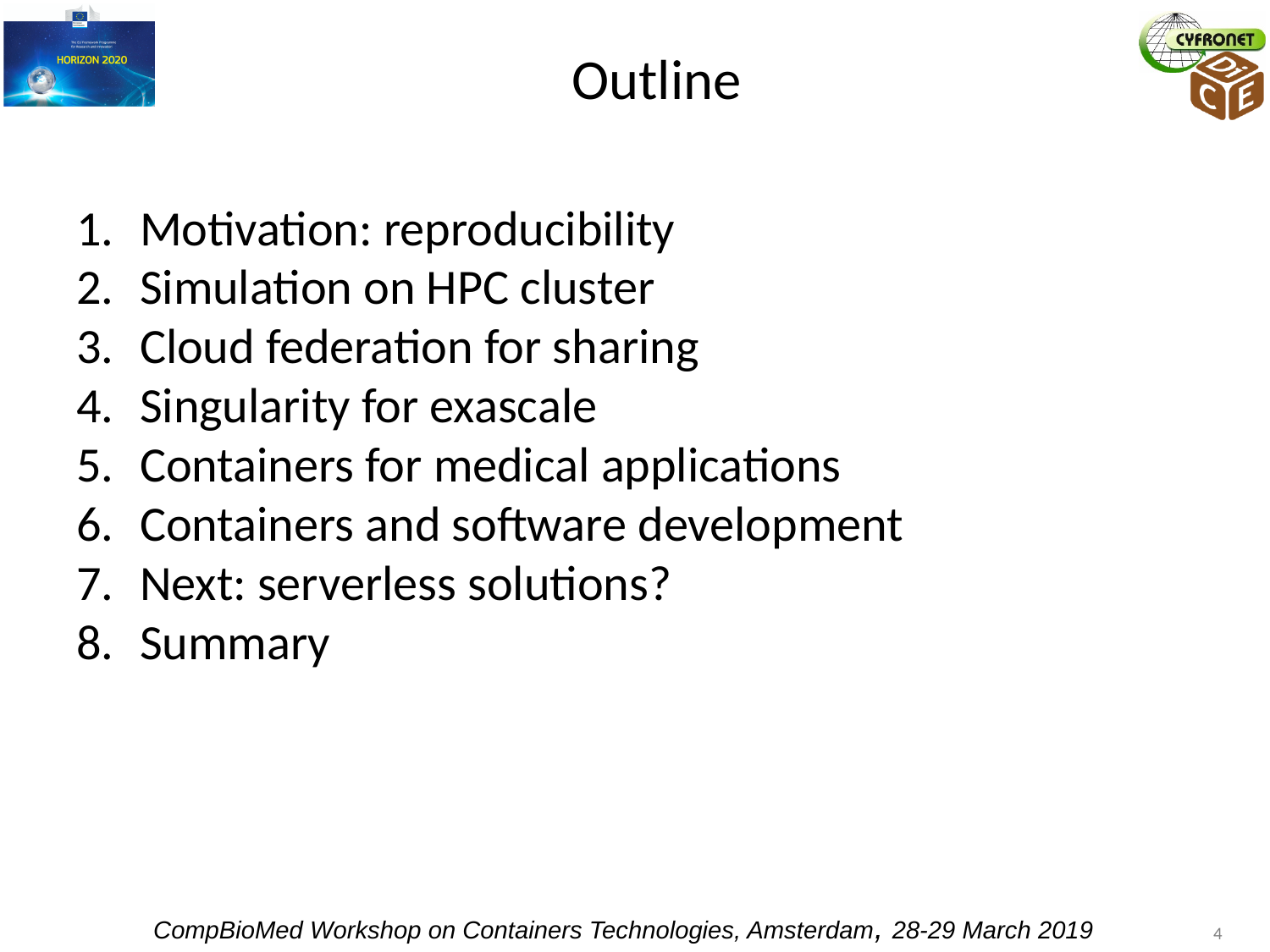

Outline

Motivation: reproducibility
Simulation on HPC cluster
Cloud federation for sharing
Singularity for exascale
Containers for medical applications
Containers and software development
Next: serverless solutions?
Summary